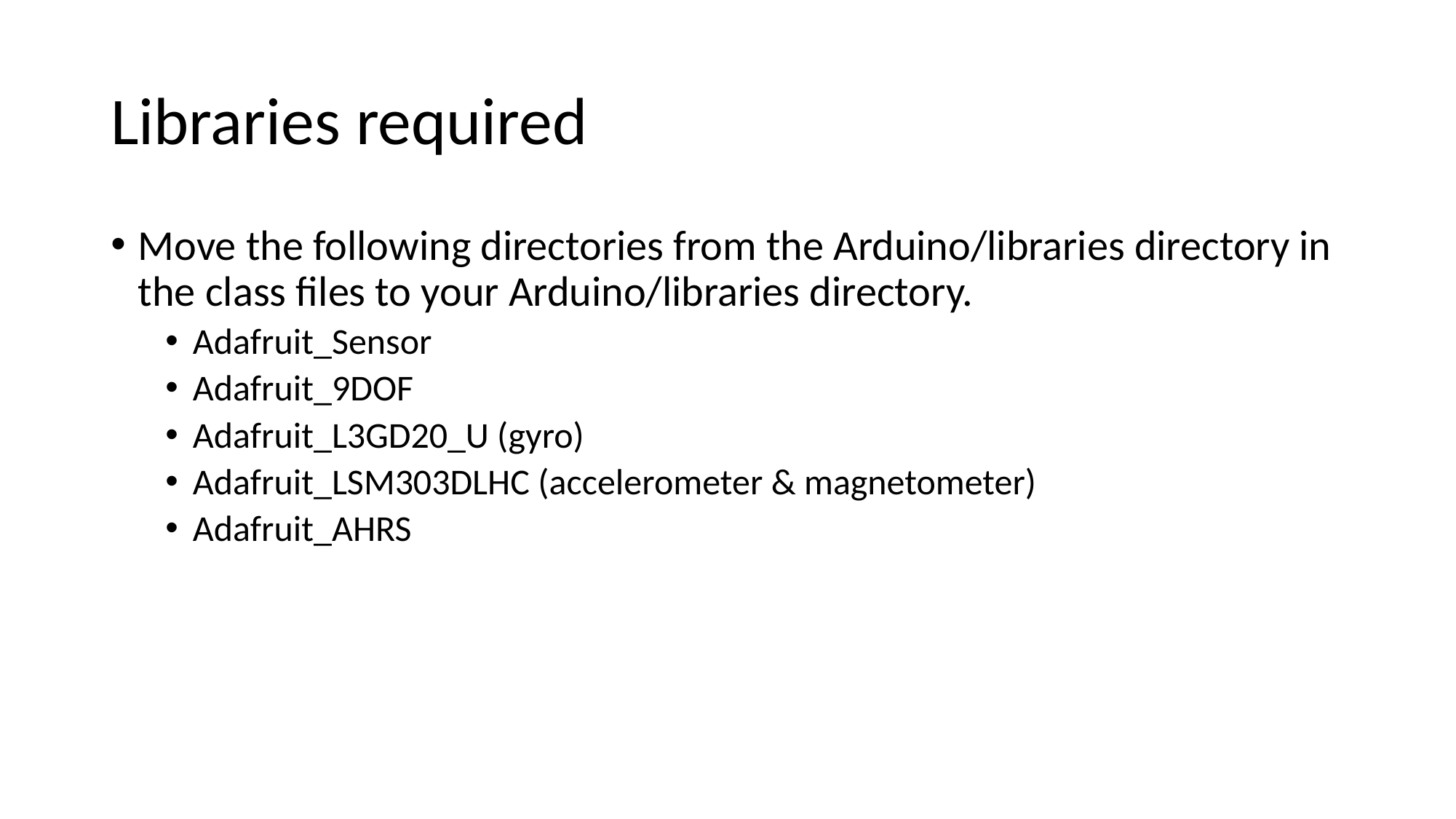

# Libraries required
Move the following directories from the Arduino/libraries directory in the class files to your Arduino/libraries directory.
Adafruit_Sensor
Adafruit_9DOF
Adafruit_L3GD20_U (gyro)
Adafruit_LSM303DLHC (accelerometer & magnetometer)
Adafruit_AHRS